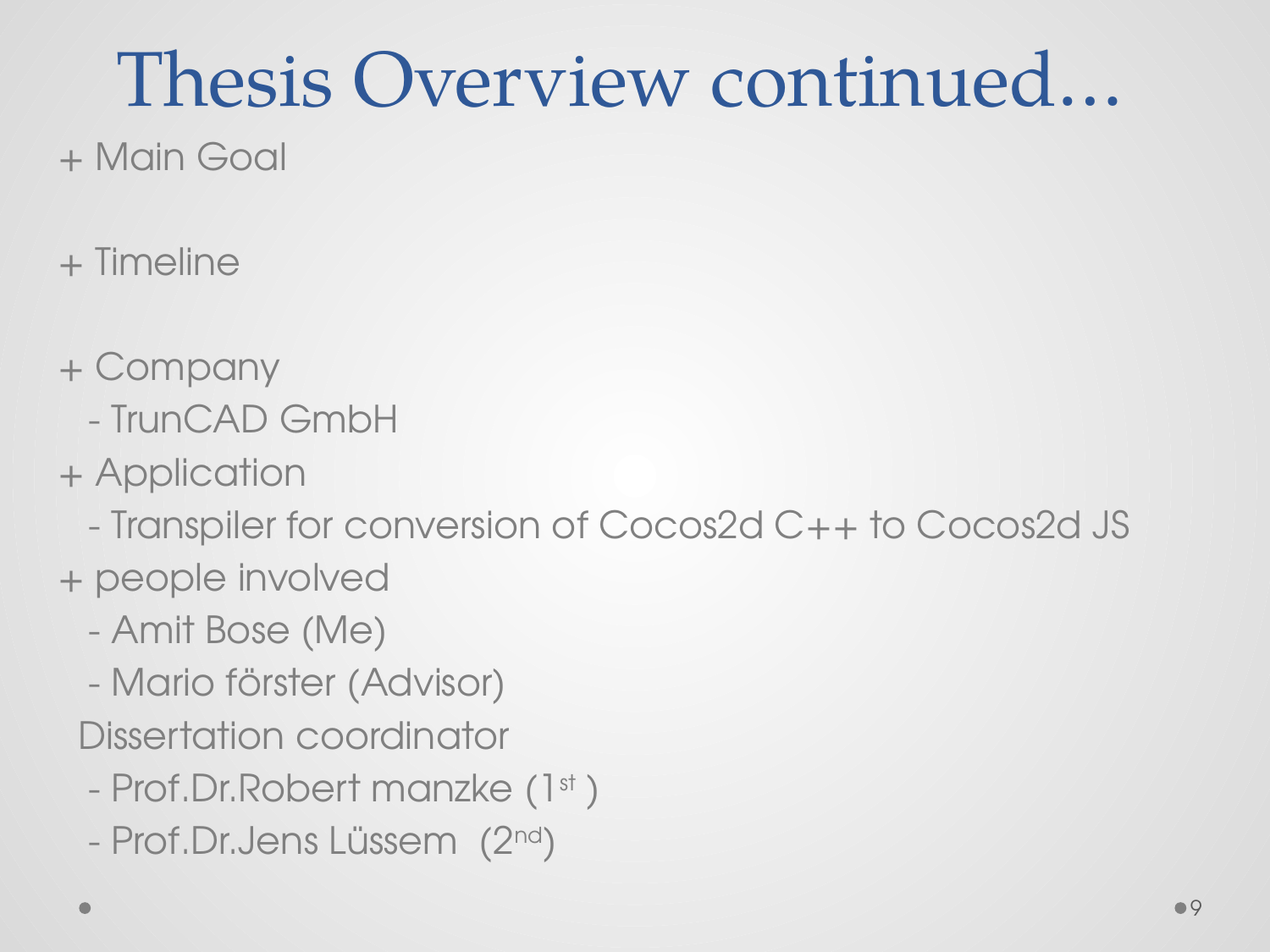

# Thesis Overview continued…
+ Main Goal

+ Timeline

+ Company
   - TrunCAD GmbH
+ Application
   - Transpiler for conversion of Cocos2d C++ to Cocos2d JS
+ people involved
   - Amit Bose (Me)
   - Mario förster (Advisor)
  Dissertation coordinator
   - Prof.Dr.Robert manzke (1st )
   - Prof.Dr.Jens Lüssem  (2nd)

9